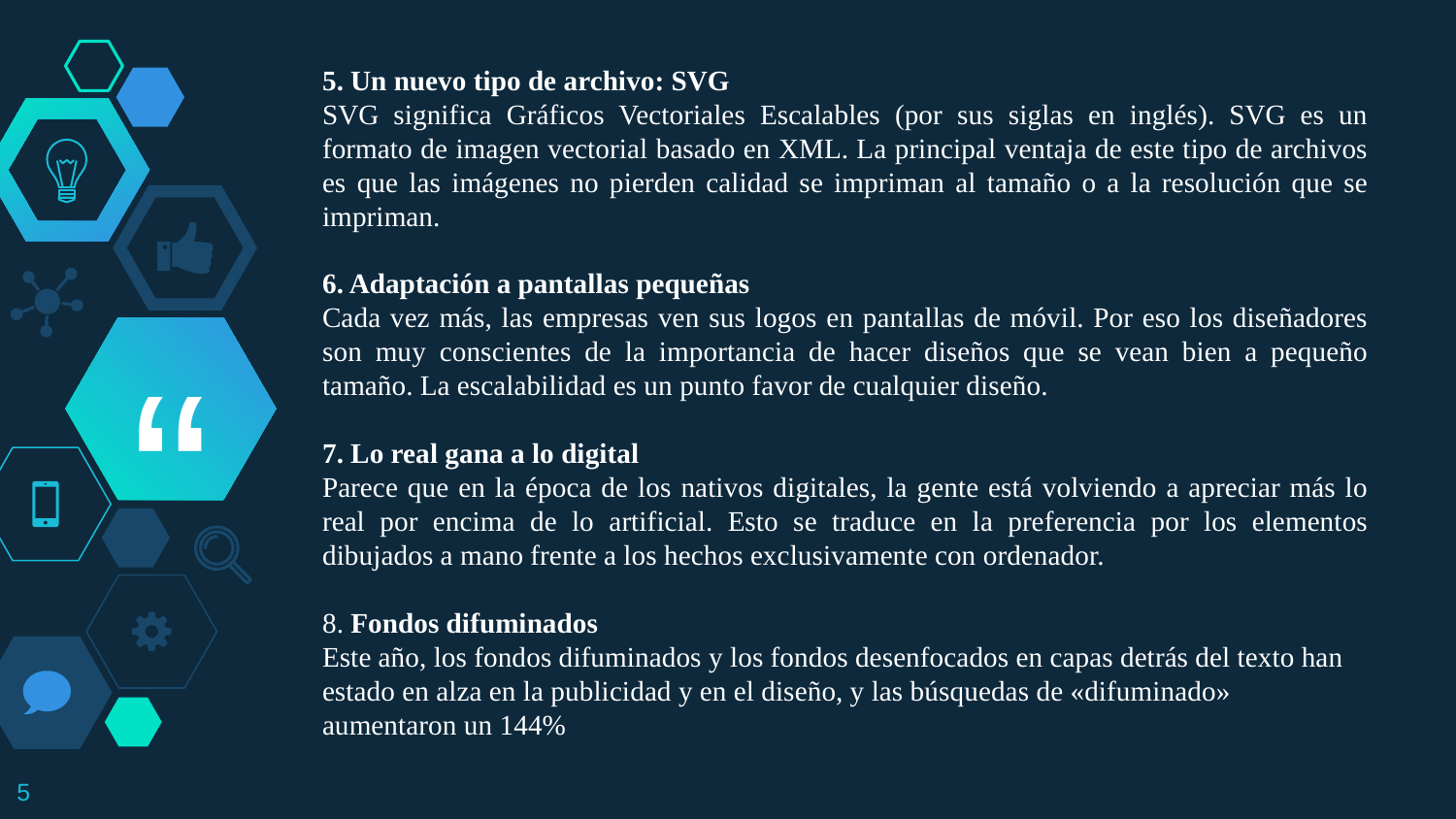

5. Un nuevo tipo de archivo: SVG
SVG significa Gráficos Vectoriales Escalables (por sus siglas en inglés). SVG es un formato de imagen vectorial basado en XML. La principal ventaja de este tipo de archivos es que las imágenes no pierden calidad se impriman al tamaño o a la resolución que se impriman.

6. Adaptación a pantallas pequeñas
Cada vez más, las empresas ven sus logos en pantallas de móvil. Por eso los diseñadores son muy conscientes de la importancia de hacer diseños que se vean bien a pequeño tamaño. La escalabilidad es un punto favor de cualquier diseño.

7. Lo real gana a lo digital
Parece que en la época de los nativos digitales, la gente está volviendo a apreciar más lo real por encima de lo artificial. Esto se traduce en la preferencia por los elementos dibujados a mano frente a los hechos exclusivamente con ordenador.

8. Fondos difuminados
Este año, los fondos difuminados y los fondos desenfocados en capas detrás del texto han estado en alza en la publicidad y en el diseño, y las búsquedas de «difuminado» aumentaron un 144%

5